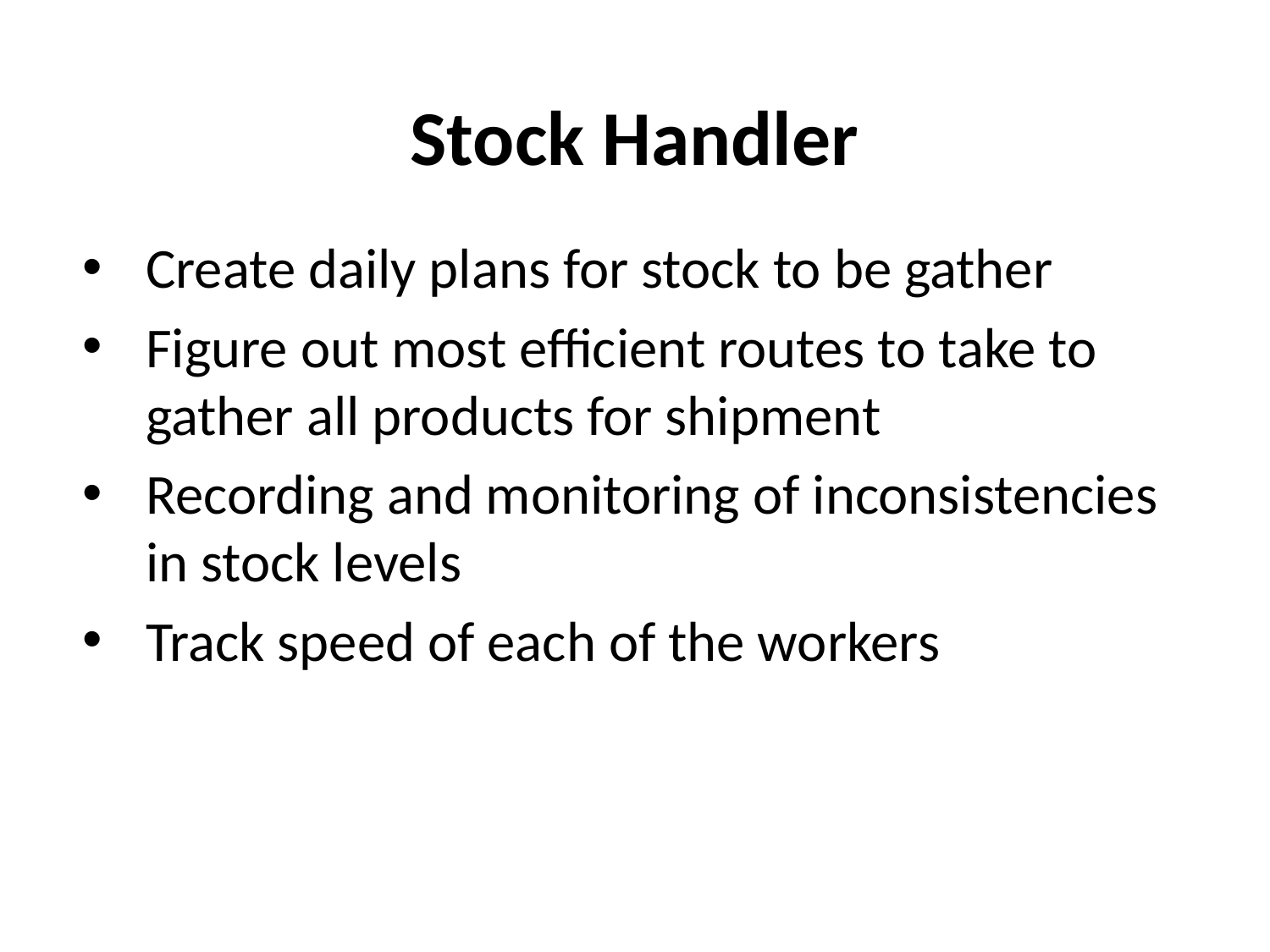

# Stock Handler
Create daily plans for stock to be gather
Figure out most efficient routes to take to gather all products for shipment
Recording and monitoring of inconsistencies in stock levels
Track speed of each of the workers